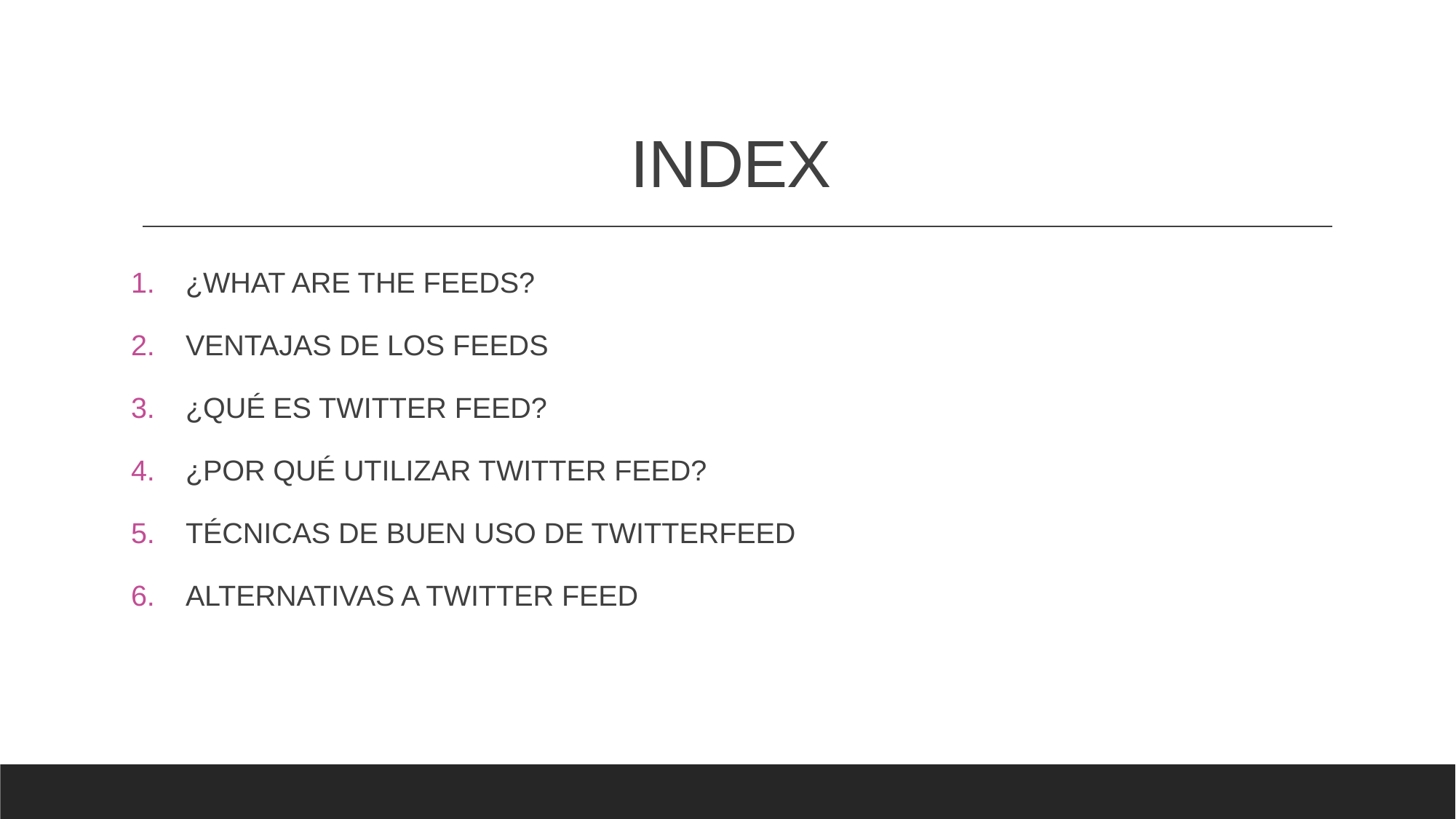

# INDEX
¿WHAT ARE THE FEEDS?
VENTAJAS DE LOS FEEDS
¿QUÉ ES TWITTER FEED?
¿POR QUÉ UTILIZAR TWITTER FEED?
TÉCNICAS DE BUEN USO DE TWITTERFEED
ALTERNATIVAS A TWITTER FEED